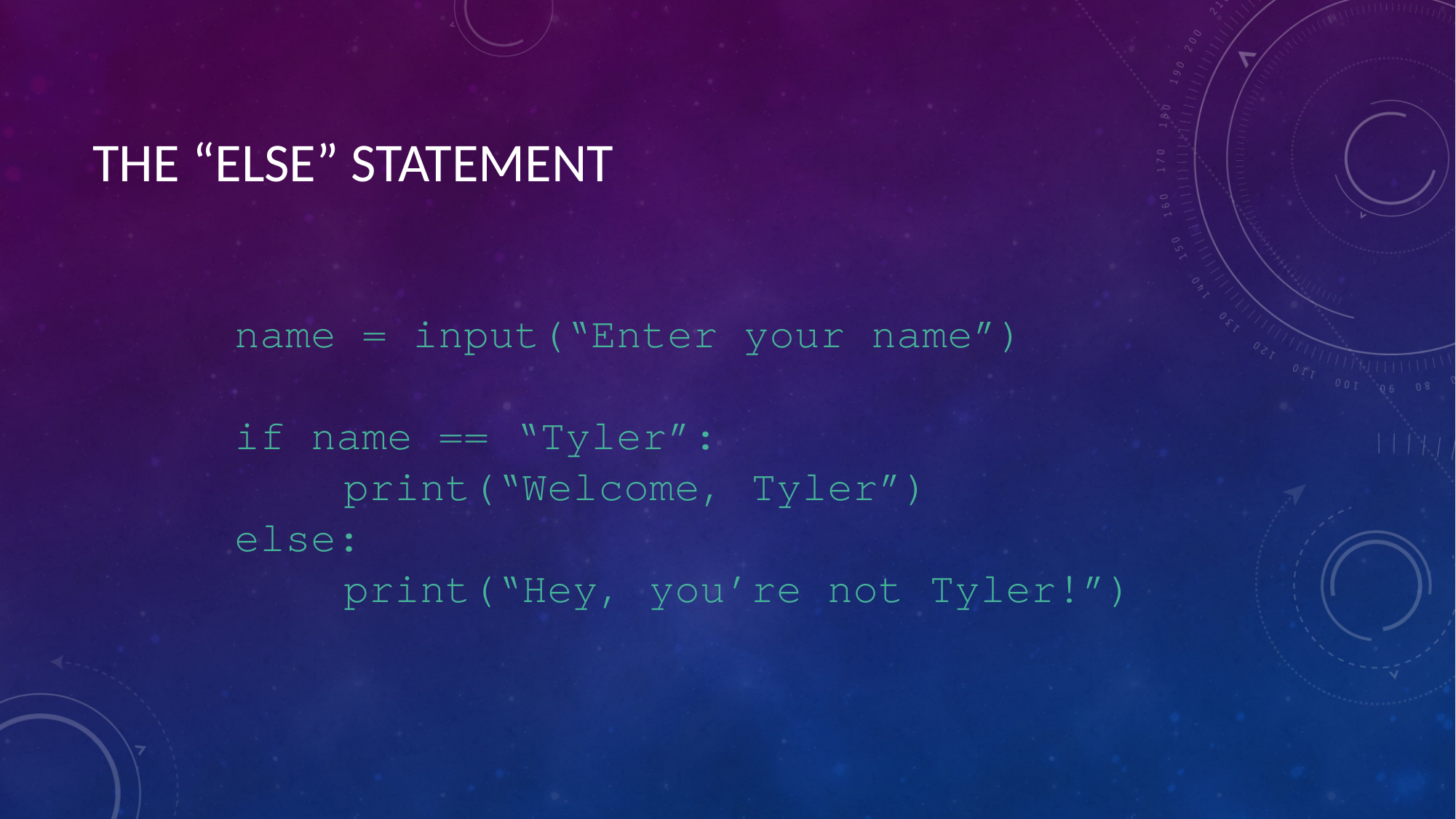

# The “Else” Statement
name = input(“Enter your name”)

if name == “Tyler”:
	print(“Welcome, Tyler”)
else:
	print(“Hey, you’re not Tyler!”)